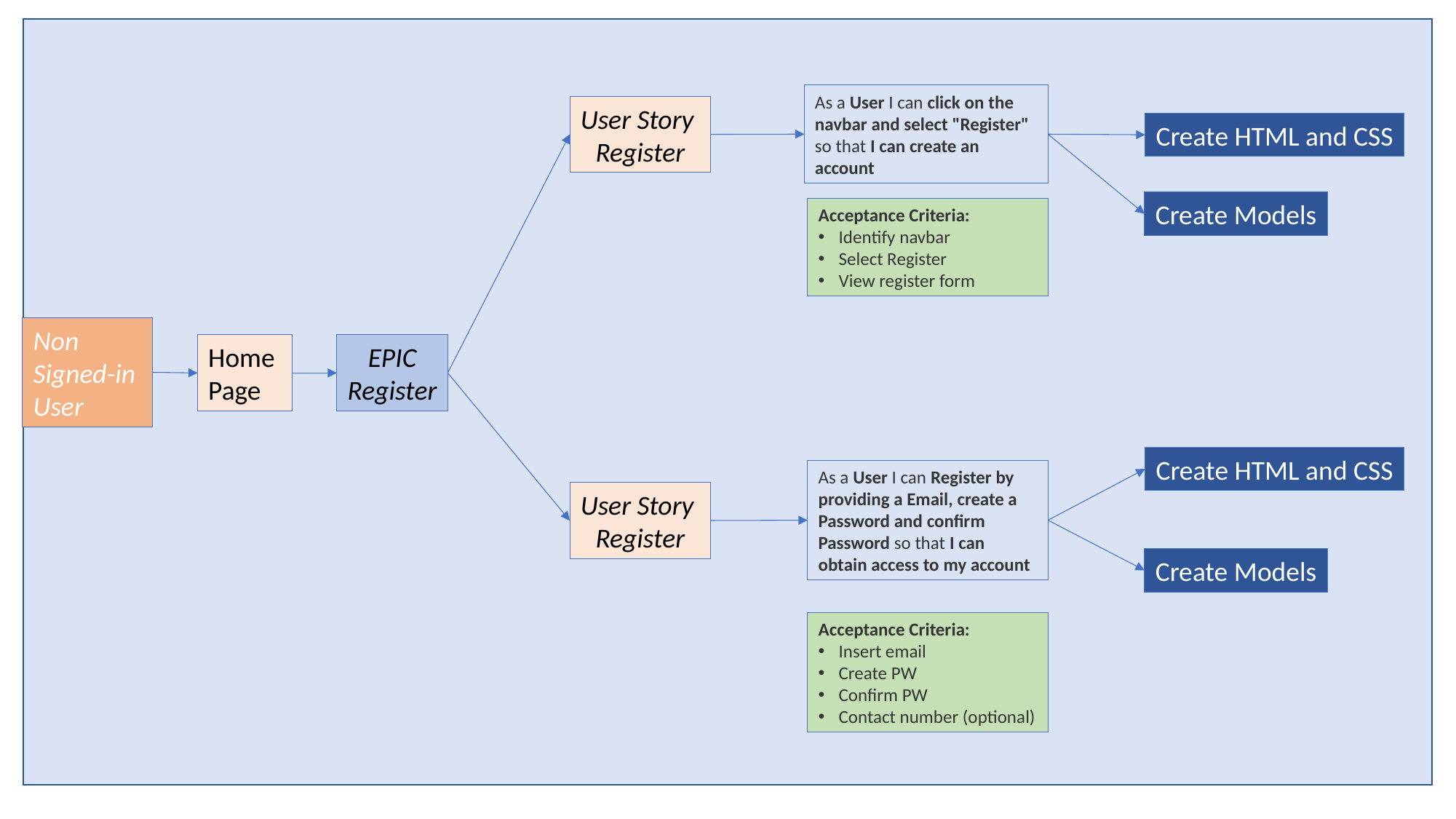

As a User I can click on the navbar and select "Register" so that I can create an account
User Story
Register
Create HTML and CSS
Create Models
Acceptance Criteria:
Identify navbar
Select Register
View register form
Non
Signed-in
User
Home
Page
EPIC
Register
Create HTML and CSS
As a User I can Register by providing a Email, create a Password and confirm Password so that I can obtain access to my account
User Story
Register
Create Models
Acceptance Criteria:
Insert email
Create PW
Confirm PW
Contact number (optional)